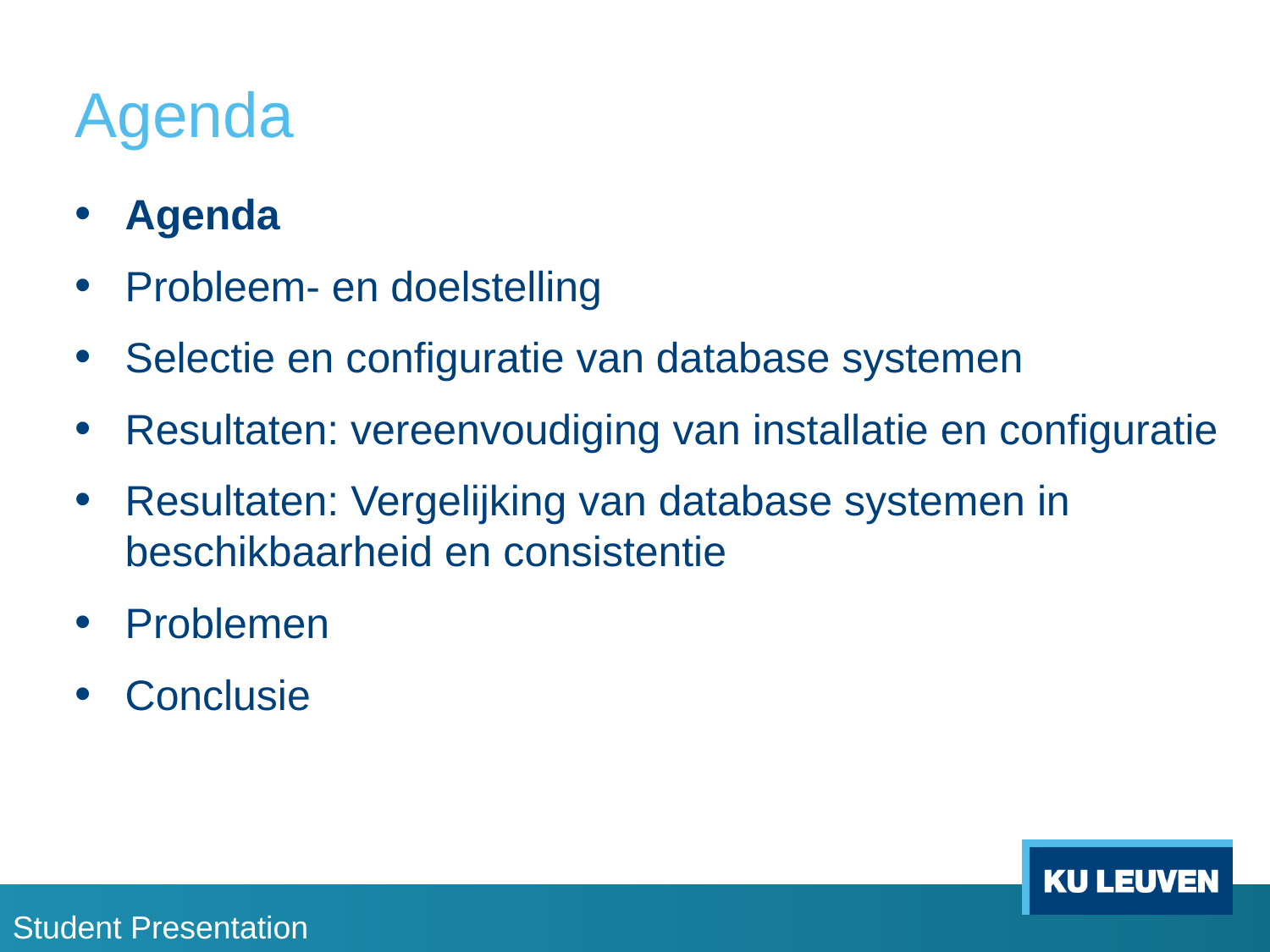

# Agenda
Agenda
Probleem- en doelstelling
Selectie en configuratie van database systemen
Resultaten: vereenvoudiging van installatie en configuratie
Resultaten: Vergelijking van database systemen in beschikbaarheid en consistentie
Problemen
Conclusie